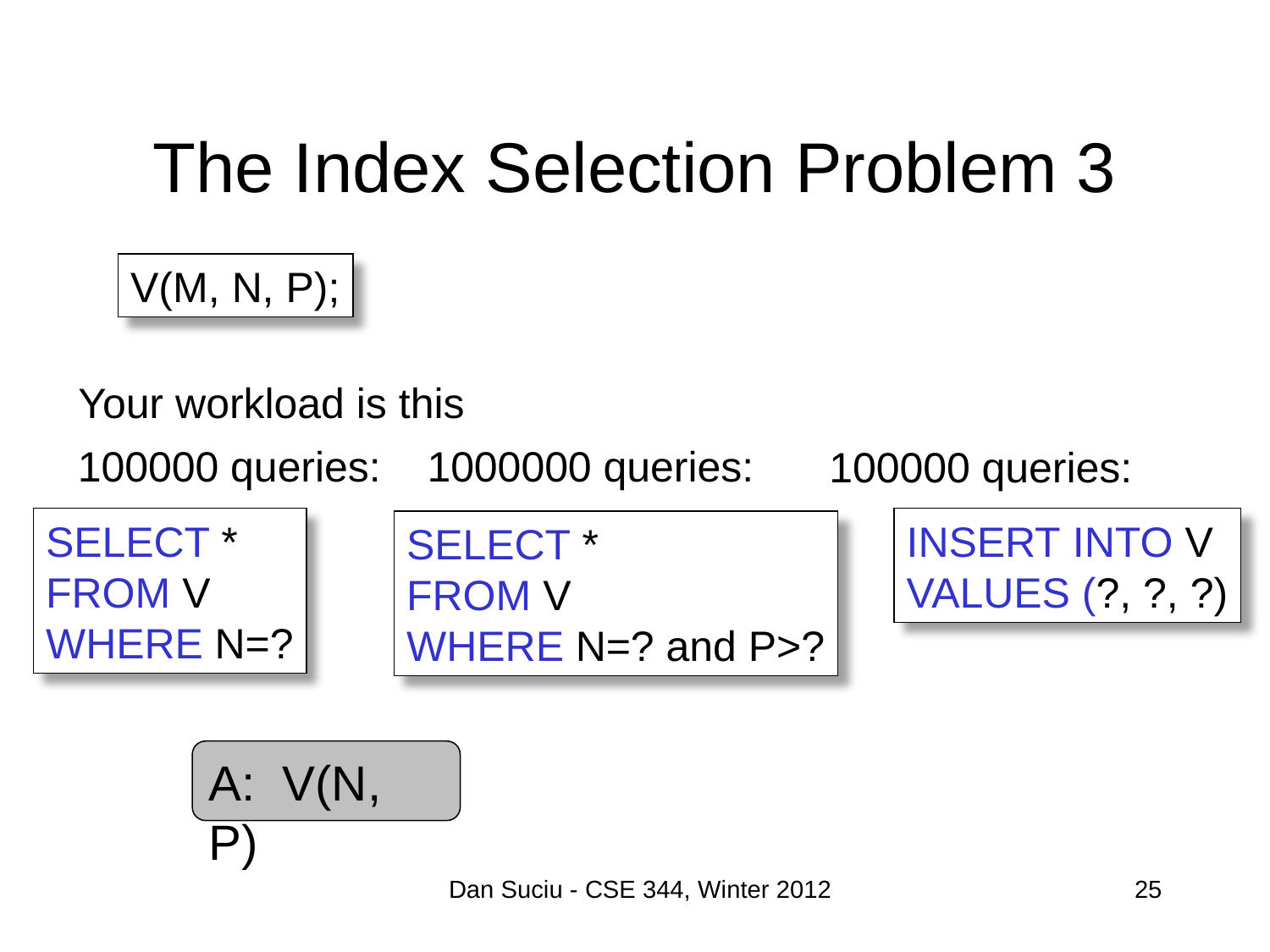

# The Index Selection Problem 3
V(M, N, P);
Your workload is this
100000 queries:
1000000 queries:
100000 queries:
SELECT *
FROM V
WHERE N=?
INSERT INTO V
VALUES (?, ?, ?)
SELECT *
FROM V
WHERE N=? and P>?
A:  V(N, P)
Dan Suciu - CSE 344, Winter 2012
25